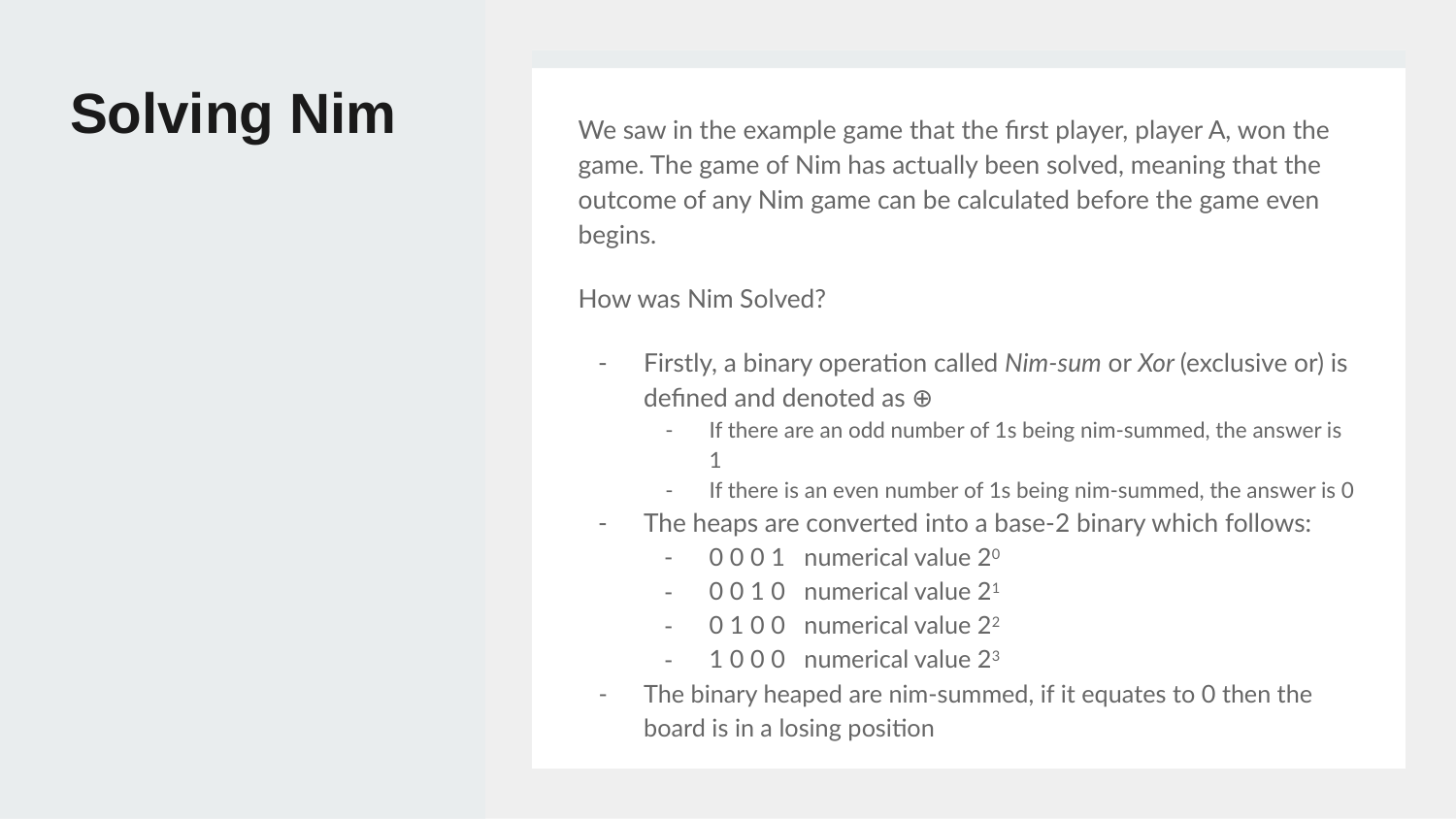

# Solving Nim
We saw in the example game that the first player, player A, won the game. The game of Nim has actually been solved, meaning that the outcome of any Nim game can be calculated before the game even begins.
How was Nim Solved?
Firstly, a binary operation called Nim-sum or Xor (exclusive or) is defined and denoted as ⊕
If there are an odd number of 1s being nim-summed, the answer is 1
If there is an even number of 1s being nim-summed, the answer is 0
The heaps are converted into a base-2 binary which follows:
0 0 0 1   numerical value 20
0 0 1 0   numerical value 21
0 1 0 0   numerical value 22
1 0 0 0   numerical value 23
The binary heaped are nim-summed, if it equates to 0 then the board is in a losing position